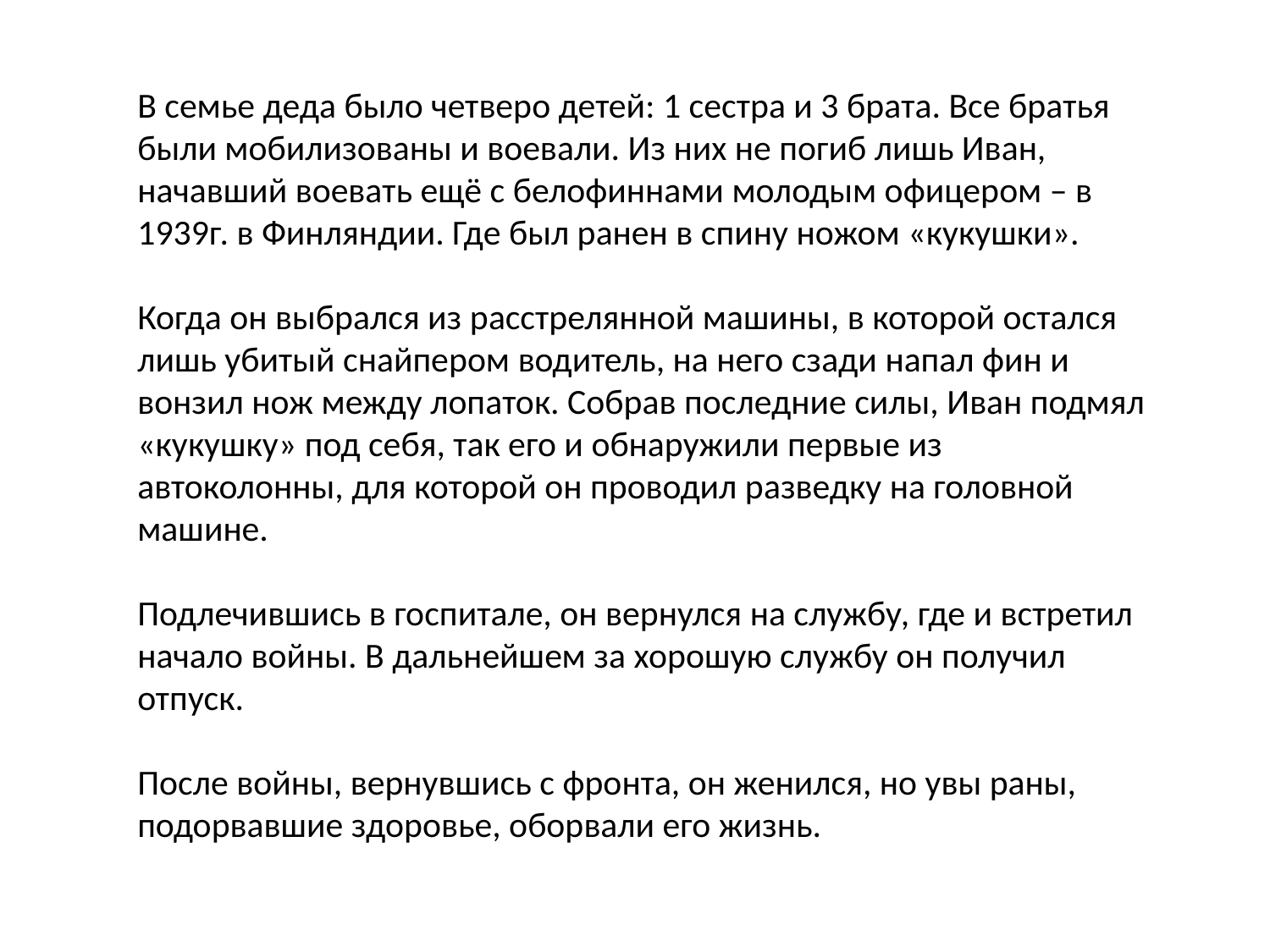

В семье деда было четверо детей: 1 сестра и 3 брата. Все братья были мобилизованы и воевали. Из них не погиб лишь Иван, начавший воевать ещё с белофиннами молодым офицером – в 1939г. в Финляндии. Где был ранен в спину ножом «кукушки».

Когда он выбрался из расстрелянной машины, в которой остался лишь убитый снайпером водитель, на него сзади напал фин и вонзил нож между лопаток. Собрав последние силы, Иван подмял «кукушку» под себя, так его и обнаружили первые из автоколонны, для которой он проводил разведку на головной машине.

Подлечившись в госпитале, он вернулся на службу, где и встретил начало войны. В дальнейшем за хорошую службу он получил отпуск.

После войны, вернувшись с фронта, он женился, но увы раны, подорвавшие здоровье, оборвали его жизнь.